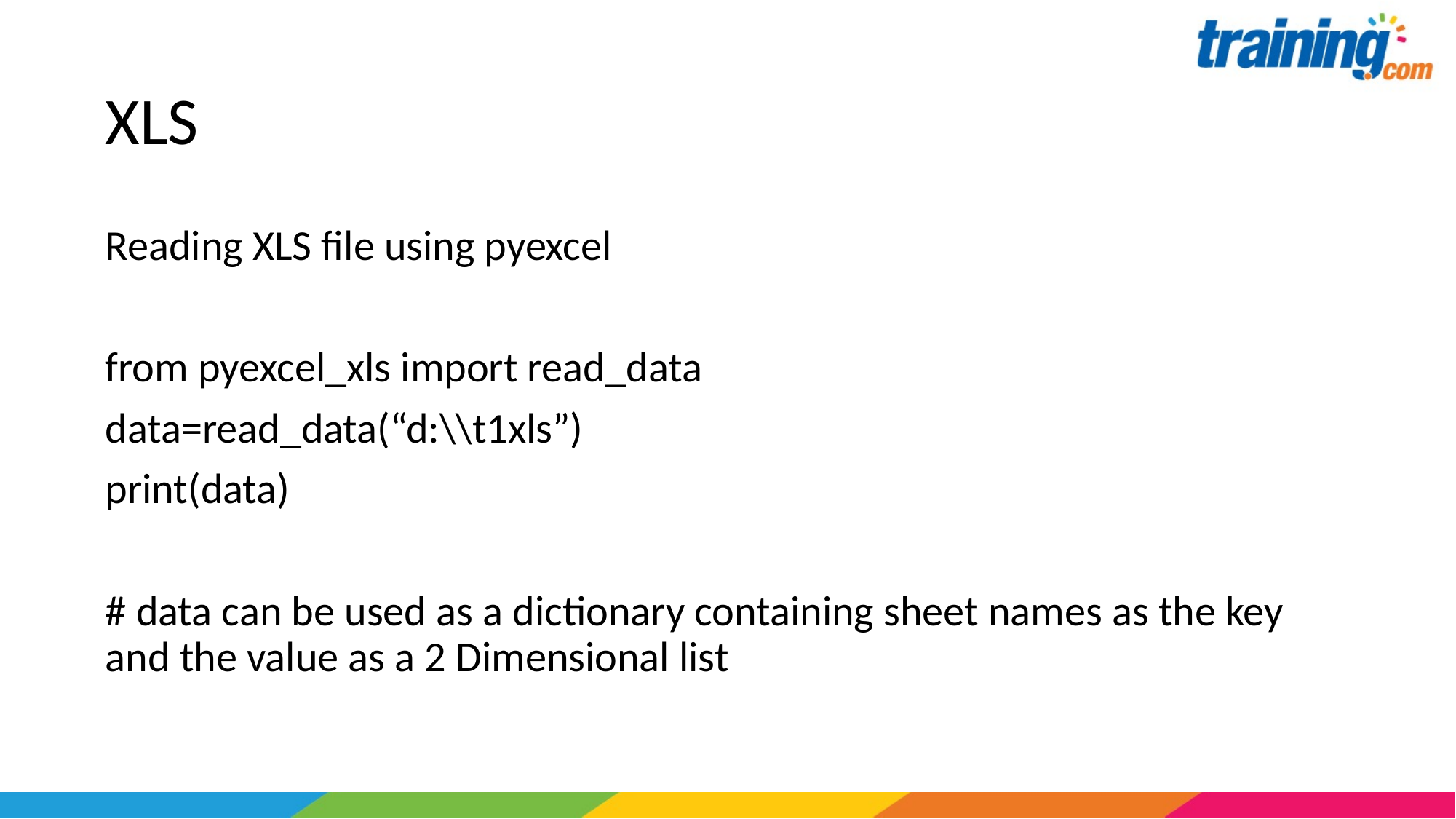

# XLS
Reading XLS file using pyexcel

from pyexcel_xls import read_data
data=read_data(“d:\\t1xls”)
print(data)

# data can be used as a dictionary containing sheet names as the key and the value as a 2 Dimensional list